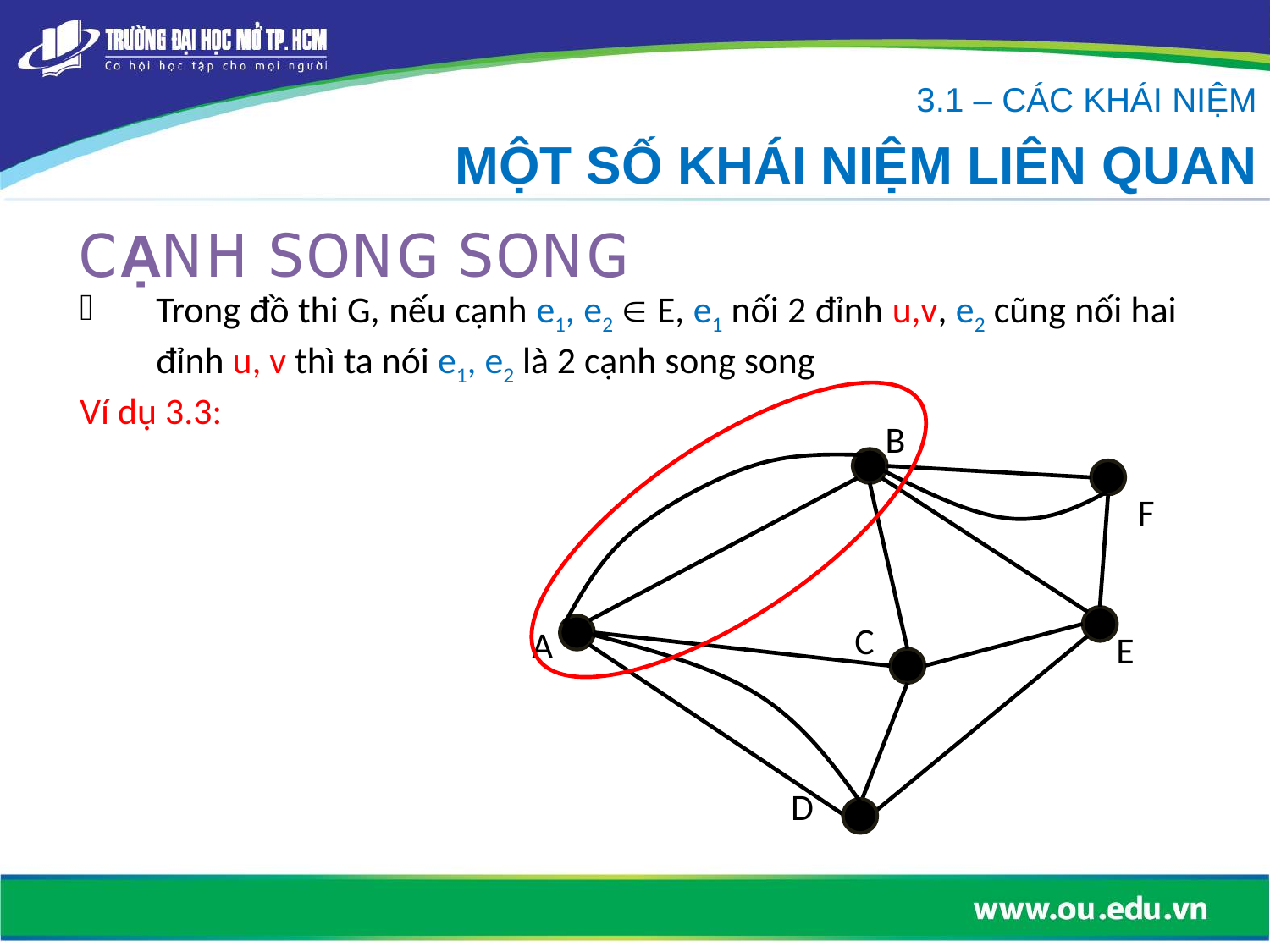

3.1 – CÁC KHÁI NIỆM
MỘT SỐ KHÁI NIỆM LIÊN QUAN
# CẠNH SONG SONG
Trong đồ thi G, nếu cạnh e1, e2 ∈ E, e1 nối 2 đỉnh u,v, e2 cũng nối hai đỉnh u, v thì ta nói e1, e2 là 2 cạnh song song
Ví dụ 3.3:
B

F

C
A

E

D